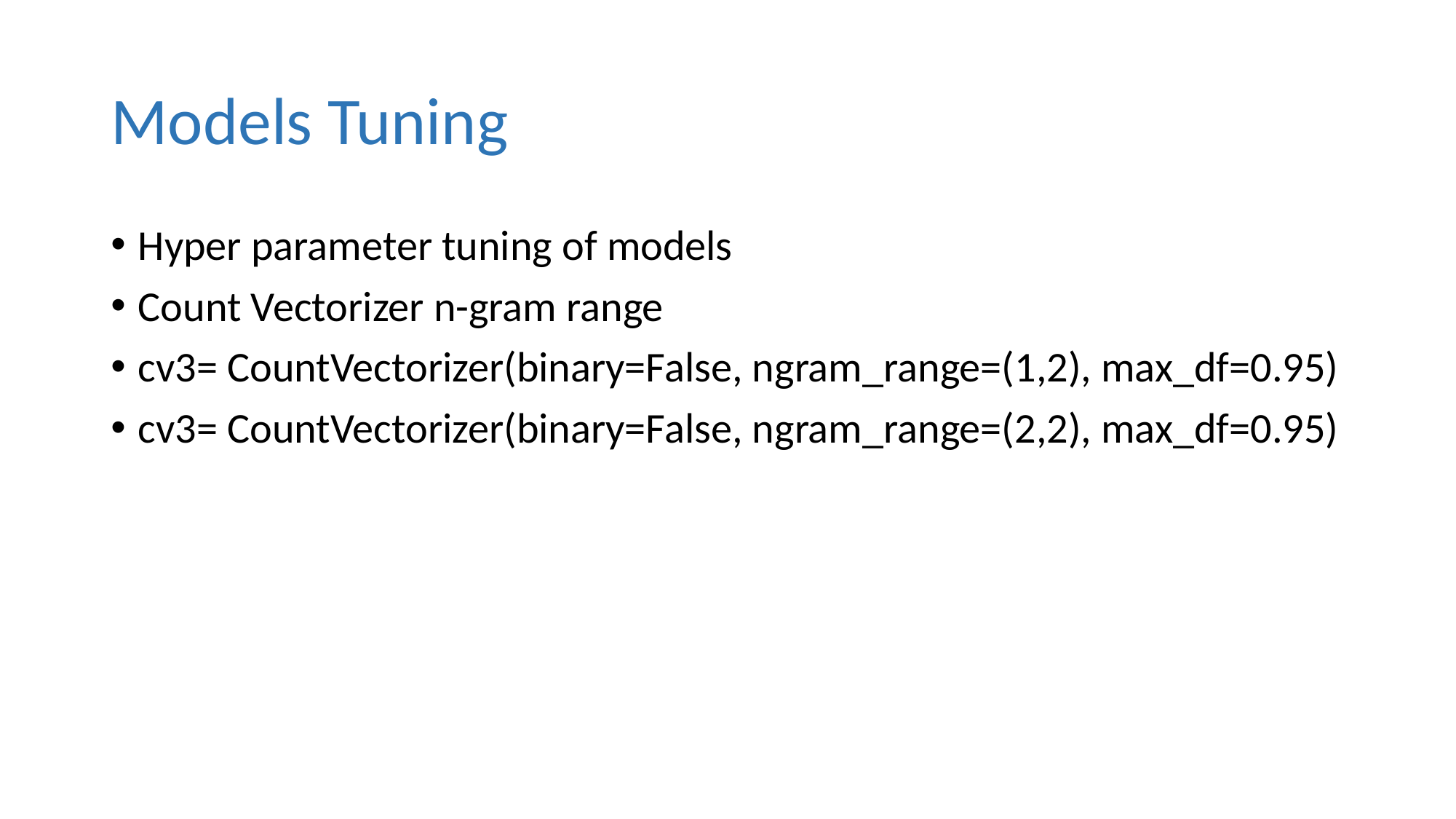

# Models Tuning
Hyper parameter tuning of models
Count Vectorizer n-gram range
cv3= CountVectorizer(binary=False, ngram_range=(1,2), max_df=0.95)
cv3= CountVectorizer(binary=False, ngram_range=(2,2), max_df=0.95)